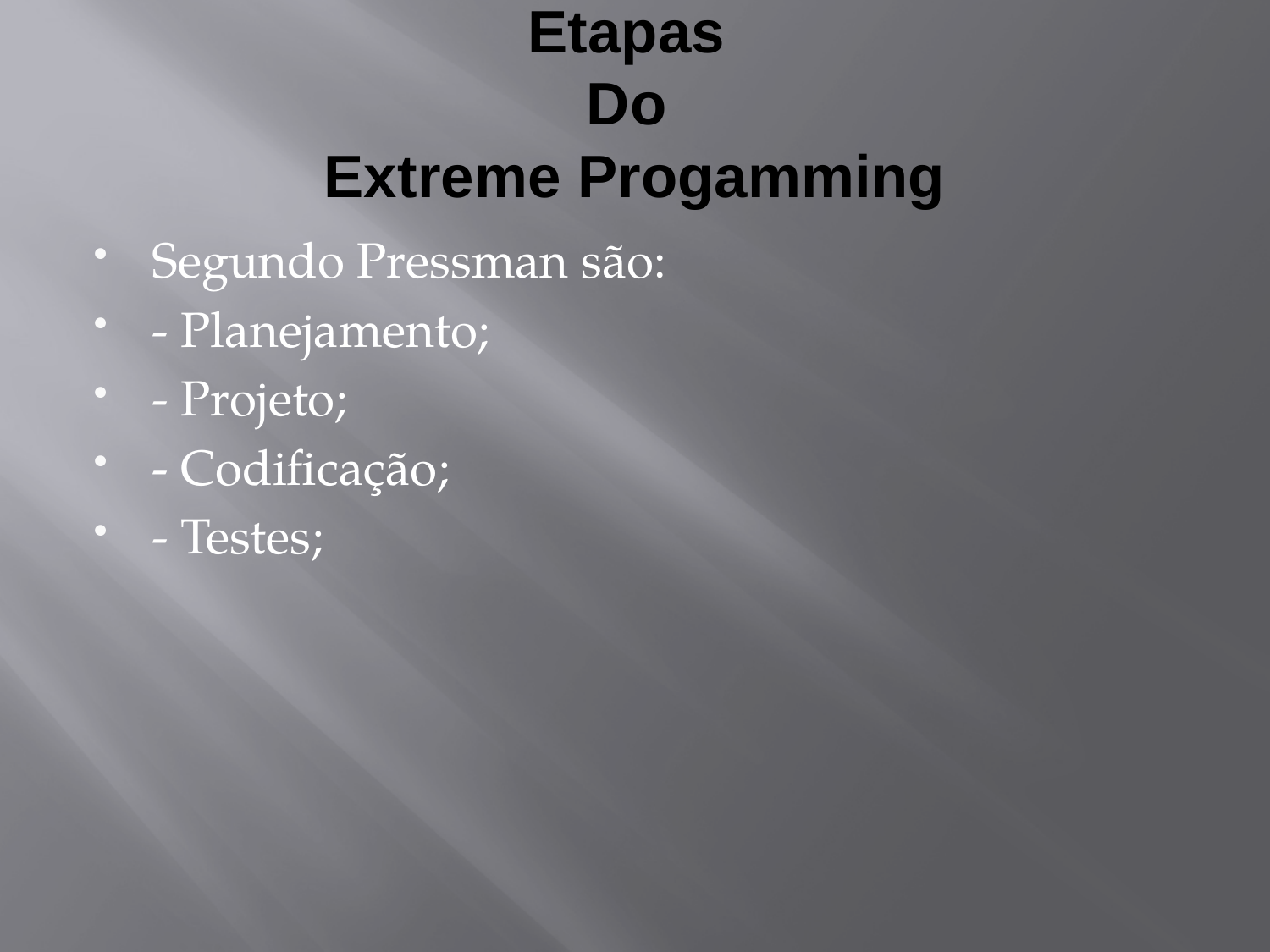

# Etapas Do Extreme Progamming
Segundo Pressman são:
- Planejamento;
- Projeto;
- Codificação;
- Testes;